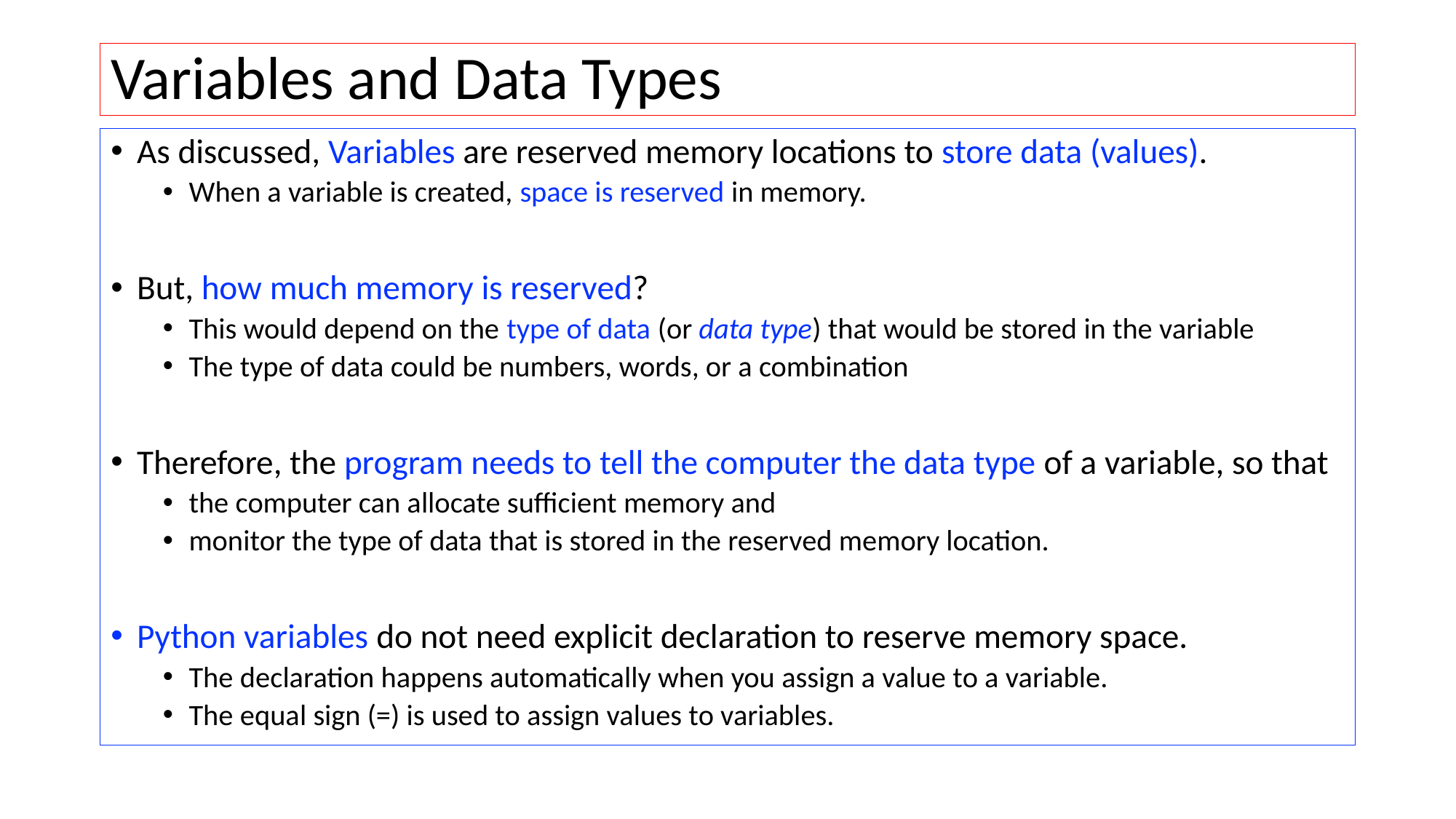

# Variables and Data Types
As discussed, Variables are reserved memory locations to store data (values).
When a variable is created, space is reserved in memory.

But, how much memory is reserved?
This would depend on the type of data (or data type) that would be stored in the variable
The type of data could be numbers, words, or a combination

Therefore, the program needs to tell the computer the data type of a variable, so that
the computer can allocate sufficient memory and
monitor the type of data that is stored in the reserved memory location.

Python variables do not need explicit declaration to reserve memory space.
The declaration happens automatically when you assign a value to a variable.
The equal sign (=) is used to assign values to variables.